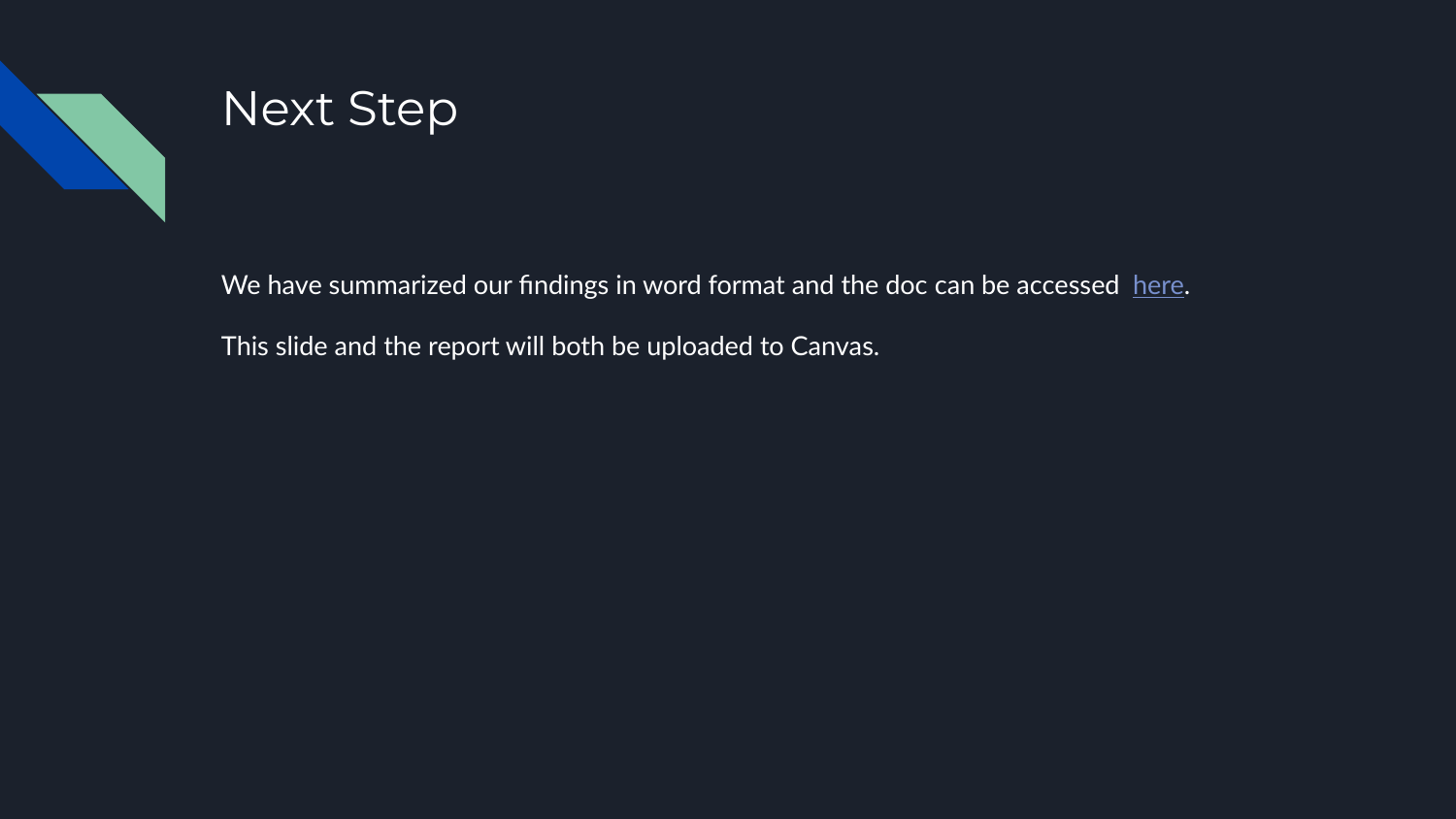

# Next Step
We have summarized our findings in word format and the doc can be accessed  here.
This slide and the report will both be uploaded to Canvas.